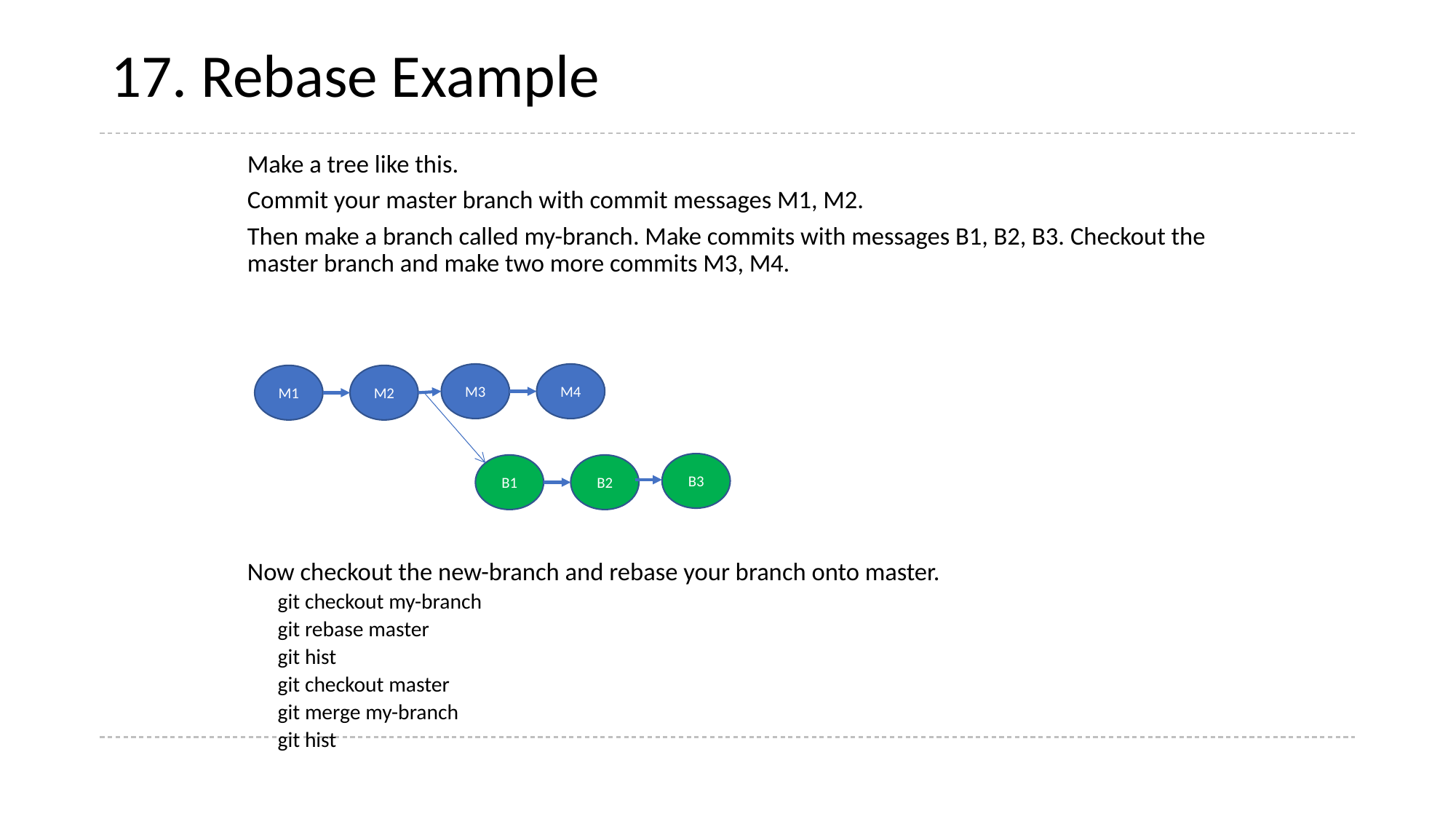

# 17. Rebase Example
Make a tree like this.
Commit your master branch with commit messages M1, M2.
Then make a branch called my-branch. Make commits with messages B1, B2, B3. Checkout the master branch and make two more commits M3, M4.

Now checkout the new-branch and rebase your branch onto master.
git checkout my-branch
git rebase master
git hist
git checkout master
git merge my-branch
git hist

M3
M4
M1
M2
B3
B1
B2